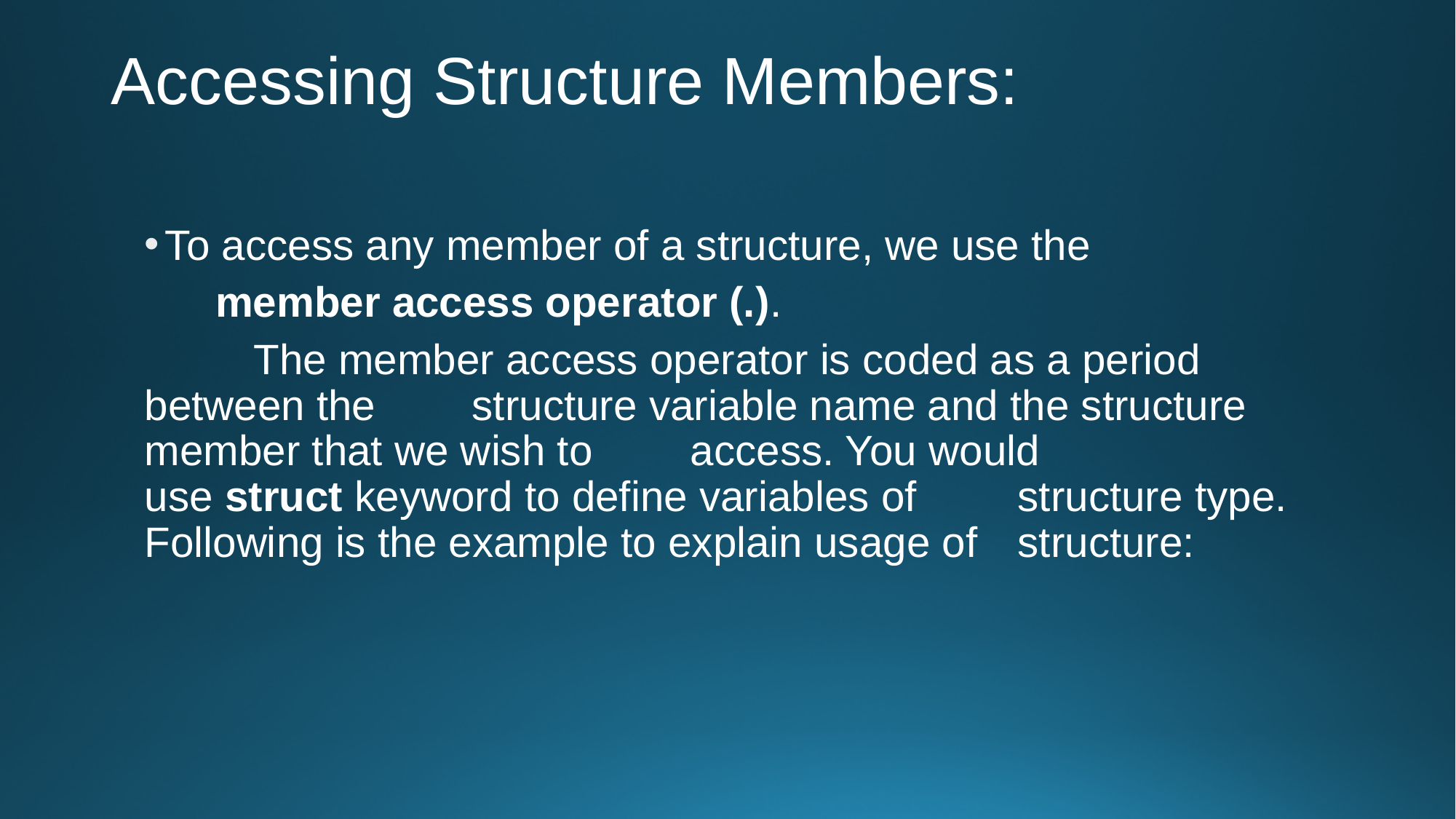

# Accessing Structure Members:
To access any member of a structure, we use the
      member access operator (.).
 	The member access operator is coded as a period between the 	structure variable name and the structure member that we wish to 	access. You would use struct keyword to define variables of 	structure type. Following is the example to explain usage of 	structure: